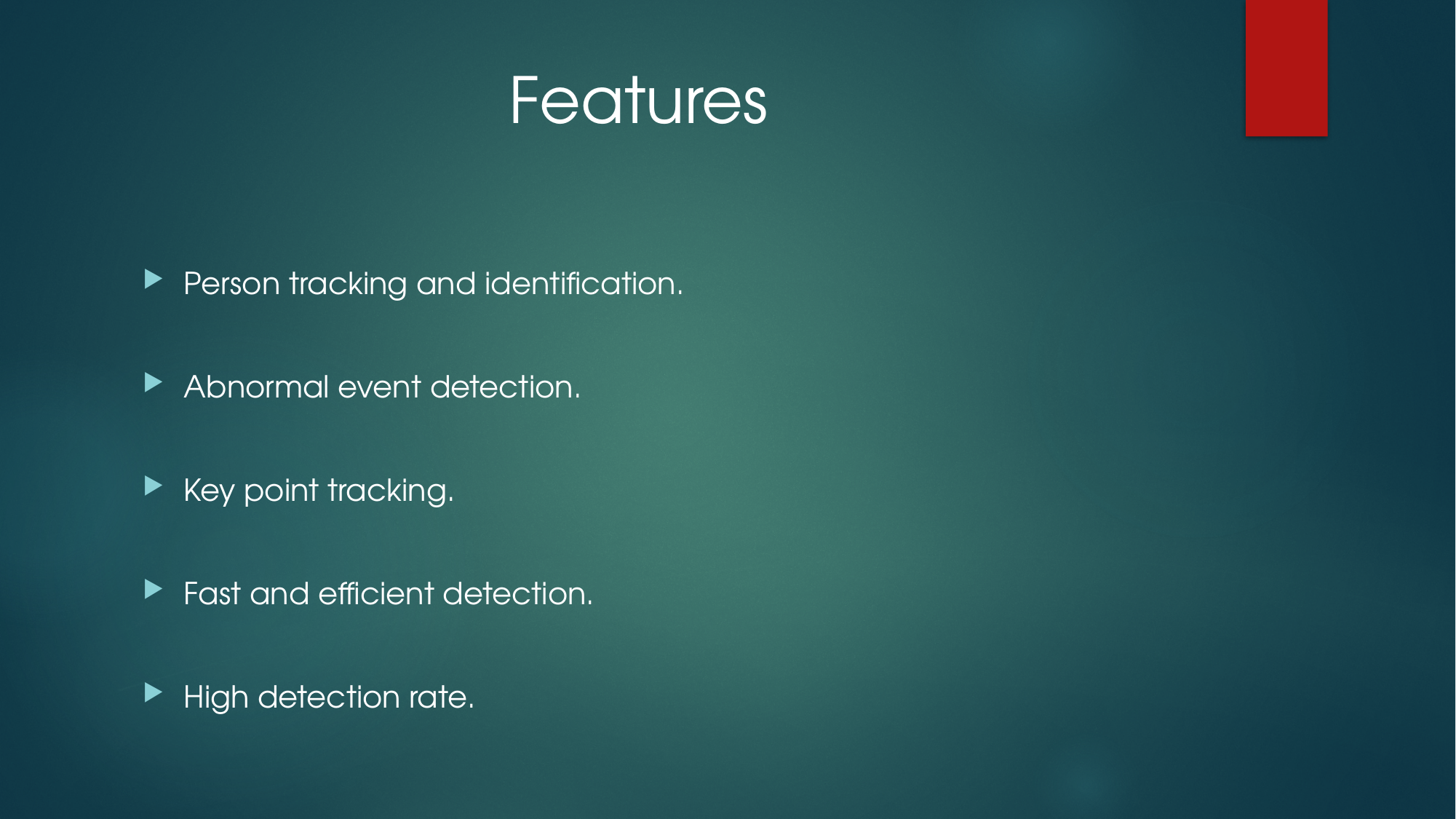

# Features
Person tracking and identification.

Abnormal event detection.

Key point tracking.

Fast and efficient detection.

High detection rate.